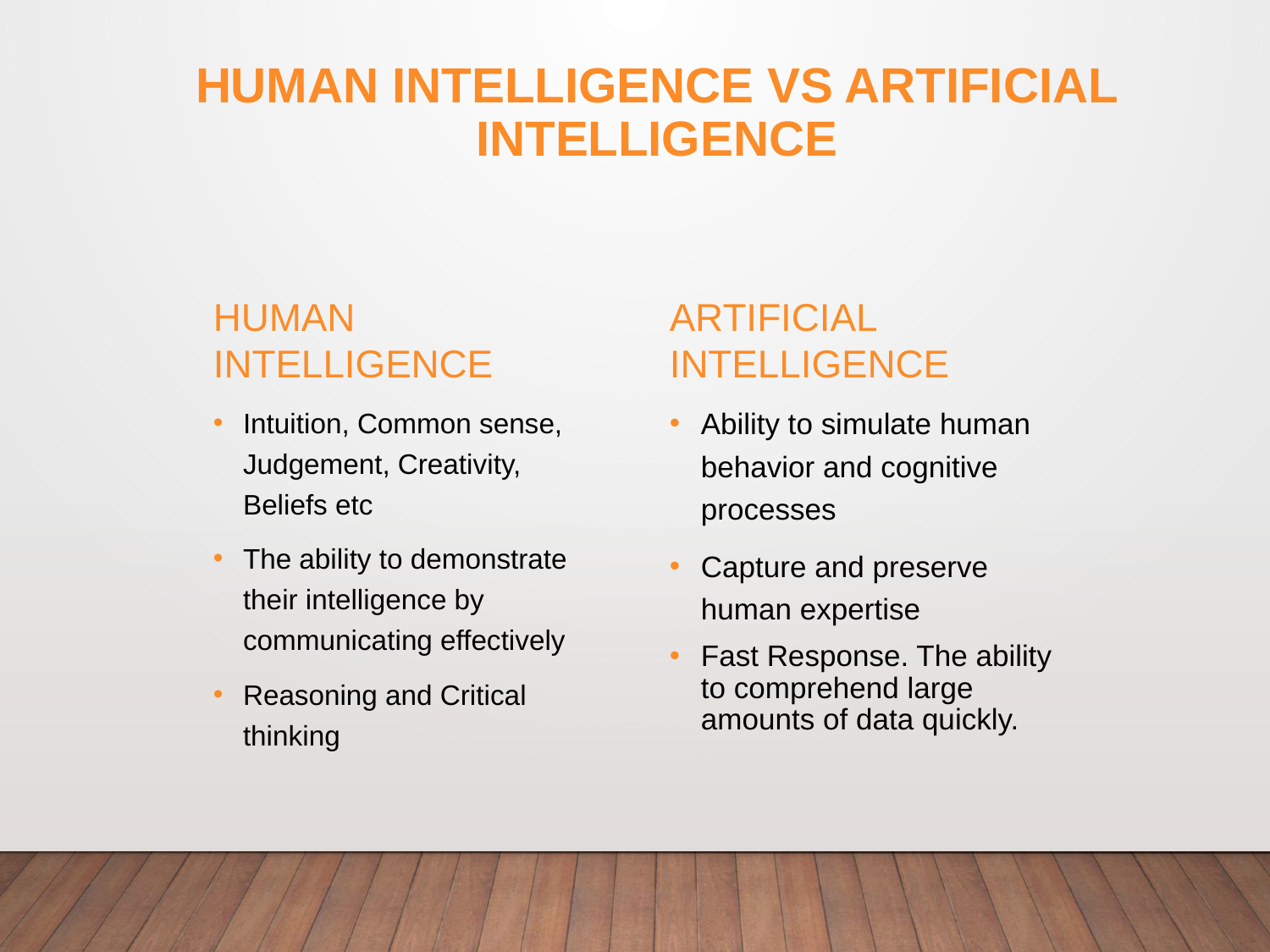

# Human Intelligence VS Artificial Intelligence
Human Intelligence
Artificial Intelligence
Ability to simulate human behavior and cognitive processes
Capture and preserve human expertise
Fast Response. The ability to comprehend large amounts of data quickly.
Intuition, Common sense, Judgement, Creativity, Beliefs etc
The ability to demonstrate their intelligence by communicating effectively
Reasoning and Critical thinking